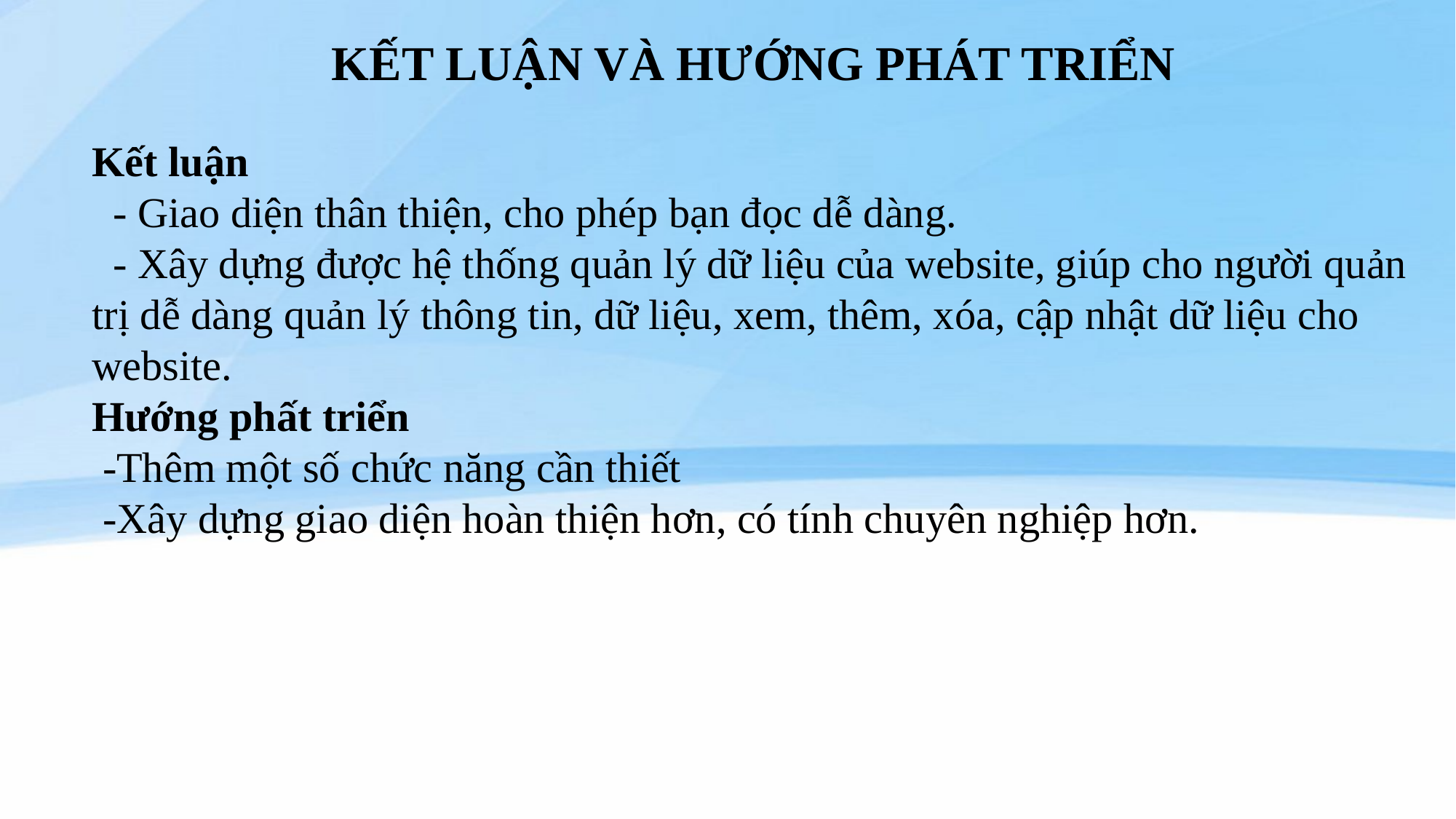

KẾT LUẬN VÀ HƯỚNG PHÁT TRIỂN

Kết luận
  - Giao diện thân thiện, cho phép bạn đọc dễ dàng.
  - Xây dựng được hệ thống quản lý dữ liệu của website, giúp cho người quản trị dễ dàng quản lý thông tin, dữ liệu, xem, thêm, xóa, cập nhật dữ liệu cho website.
Hướng phất triển
 -Thêm một số chức năng cần thiết
 -Xây dựng giao diện hoàn thiện hơn, có tính chuyên nghiệp hơn.